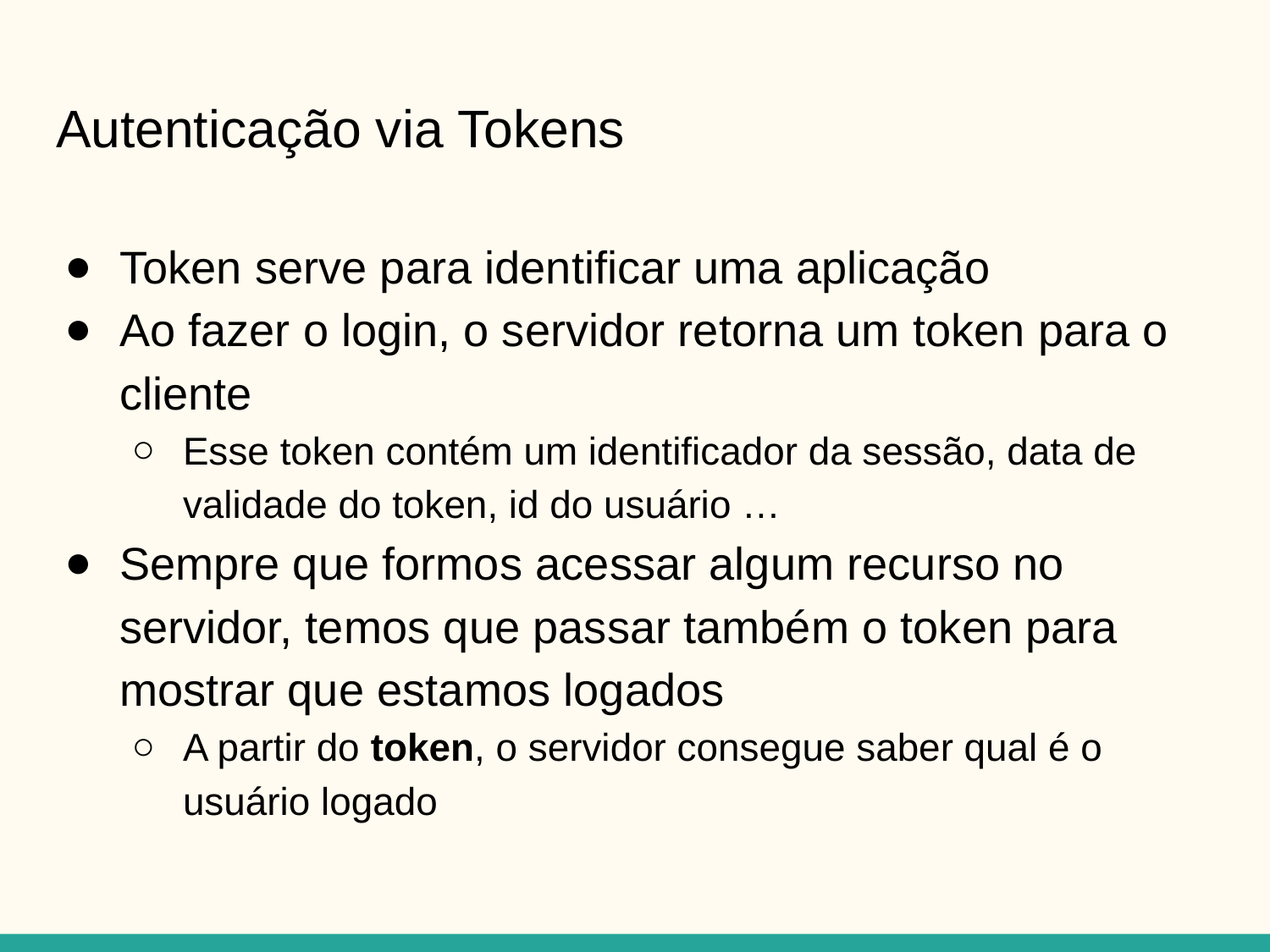

# Autenticação via Tokens
Token serve para identificar uma aplicação
Ao fazer o login, o servidor retorna um token para o cliente
Esse token contém um identificador da sessão, data de validade do token, id do usuário …
Sempre que formos acessar algum recurso no servidor, temos que passar também o token para mostrar que estamos logados
A partir do token, o servidor consegue saber qual é o usuário logado